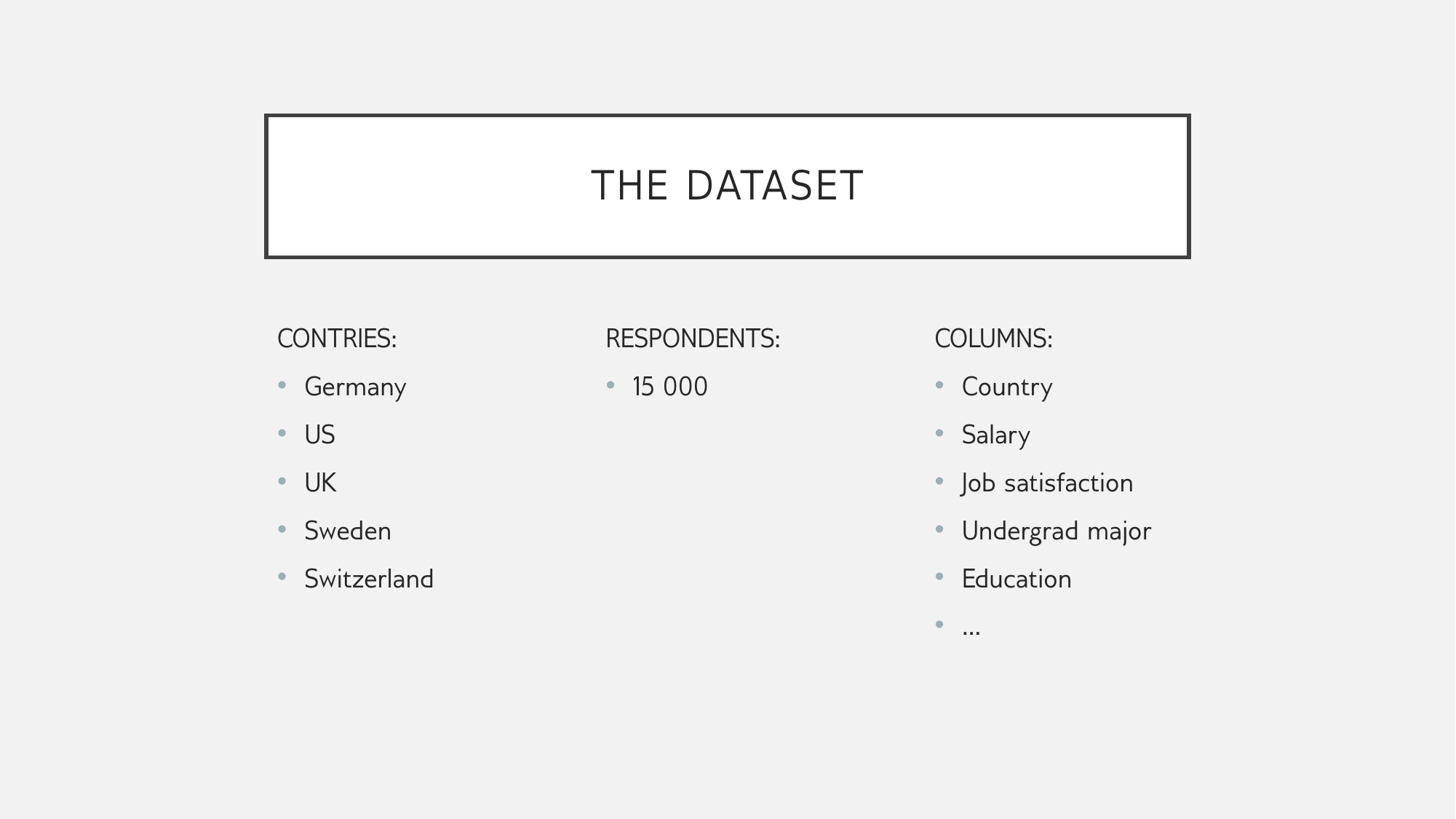

# THE DATASET
RESPONDENTS:
15 000

COLUMNS:
Country
Salary
Job satisfaction
Undergrad major
Education
…

CONTRIES:
Germany
US
UK
Sweden
Switzerland